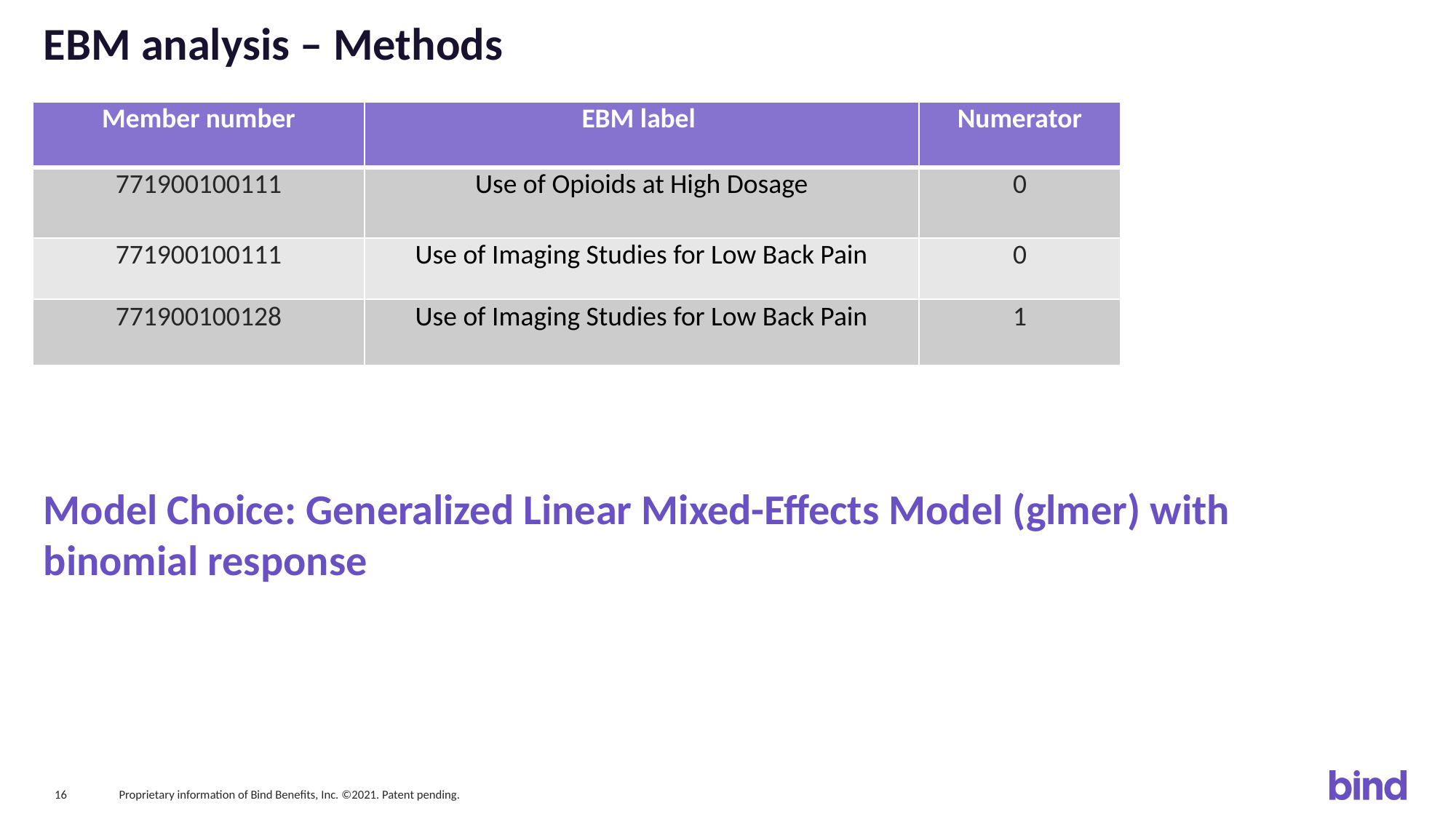

# EBM analysis – Methods
| Member number | EBM label | Numerator |
| --- | --- | --- |
| 771900100111 | Use of Opioids at High Dosage | 0 |
| 771900100111 | Use of Imaging Studies for Low Back Pain | 0 |
| 771900100128 | Use of Imaging Studies for Low Back Pain | 1 |
Model Choice: Generalized Linear Mixed-Effects Model (glmer) with binomial response

Proprietary information of Bind Benefits, Inc. ©2021. Patent pending.
16